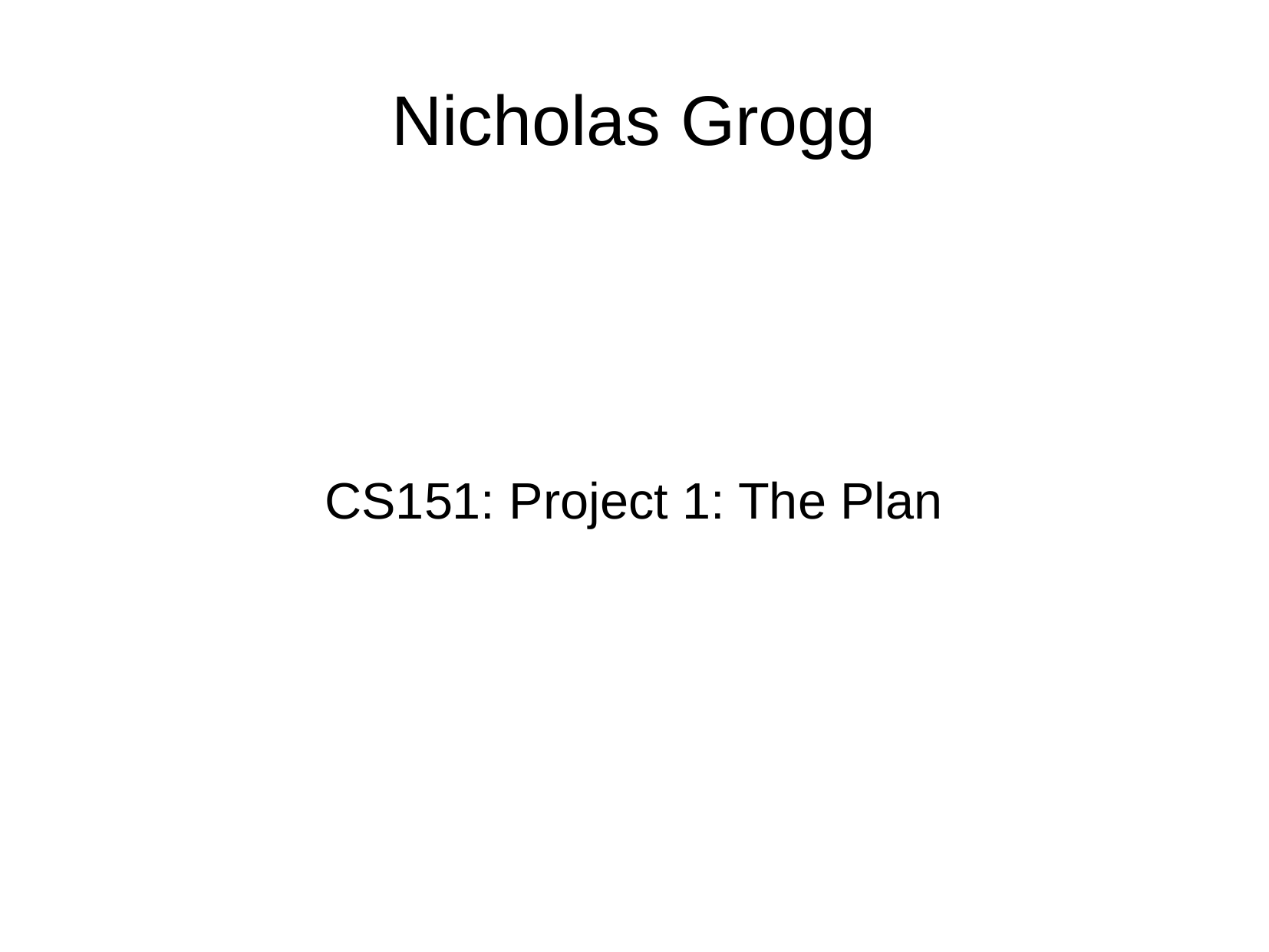

Nicholas Grogg
CS151: Project 1: The Plan